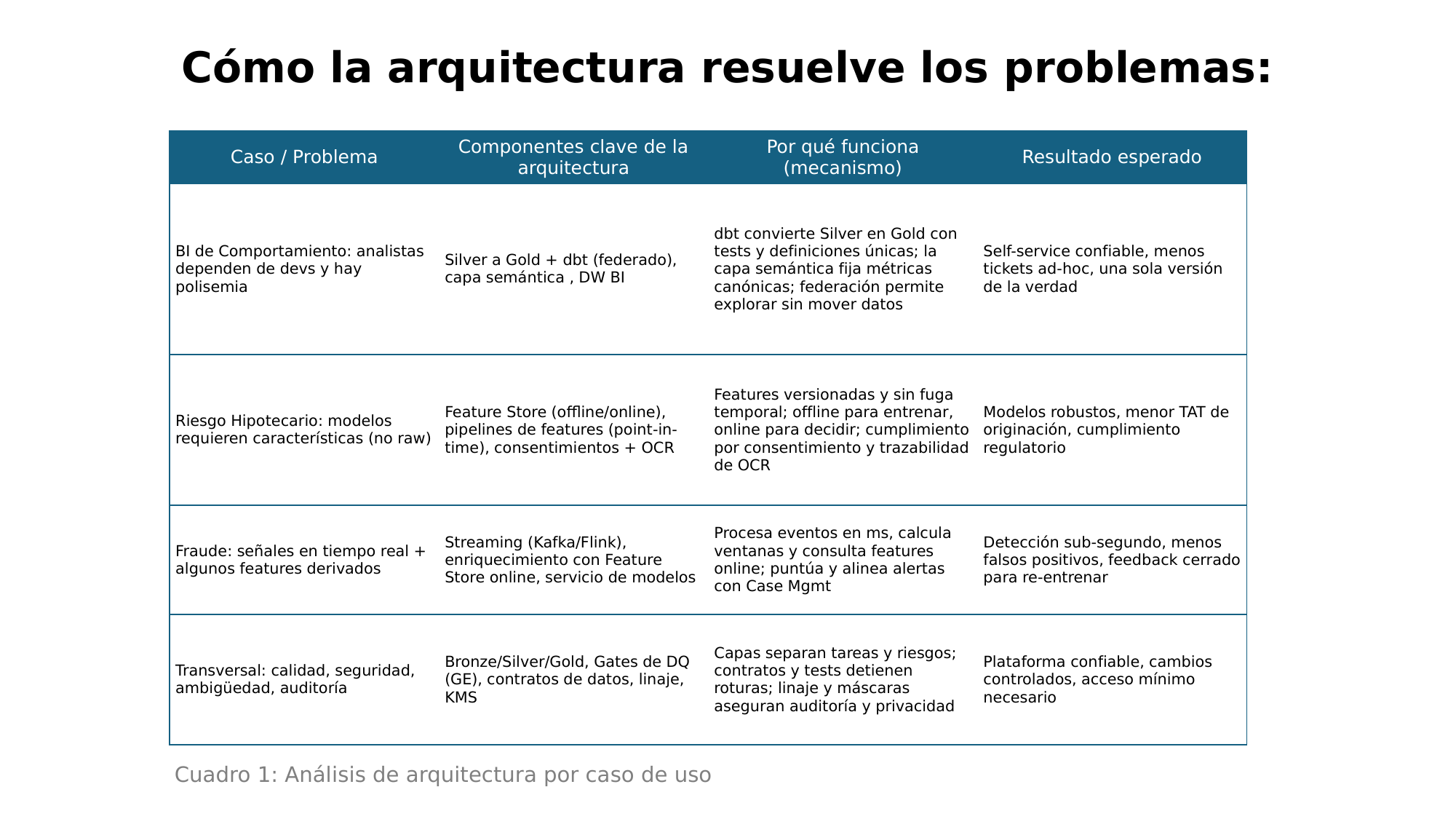

# Cómo la arquitectura resuelve los problemas:
| Caso / Problema | Componentes clave de la arquitectura | Por qué funciona (mecanismo) | Resultado esperado |
| --- | --- | --- | --- |
| BI de Comportamiento: analistas dependen de devs y hay polisemia | Silver a Gold + dbt (federado), capa semántica , DW BI | dbt convierte Silver en Gold con tests y definiciones únicas; la capa semántica fija métricas canónicas; federación permite explorar sin mover datos | Self-service confiable, menos tickets ad-hoc, una sola versión de la verdad |
| Riesgo Hipotecario: modelos requieren características (no raw) | Feature Store (offline/online), pipelines de features (point-in-time), consentimientos + OCR | Features versionadas y sin fuga temporal; offline para entrenar, online para decidir; cumplimiento por consentimiento y trazabilidad de OCR | Modelos robustos, menor TAT de originación, cumplimiento regulatorio |
| Fraude: señales en tiempo real + algunos features derivados | Streaming (Kafka/Flink), enriquecimiento con Feature Store online, servicio de modelos | Procesa eventos en ms, calcula ventanas y consulta features online; puntúa y alinea alertas con Case Mgmt | Detección sub-segundo, menos falsos positivos, feedback cerrado para re-entrenar |
| Transversal: calidad, seguridad, ambigüedad, auditoría | Bronze/Silver/Gold, Gates de DQ (GE), contratos de datos, linaje, KMS | Capas separan tareas y riesgos; contratos y tests detienen roturas; linaje y máscaras aseguran auditoría y privacidad | Plataforma confiable, cambios controlados, acceso mínimo necesario |
Cuadro 1: Análisis de arquitectura por caso de uso